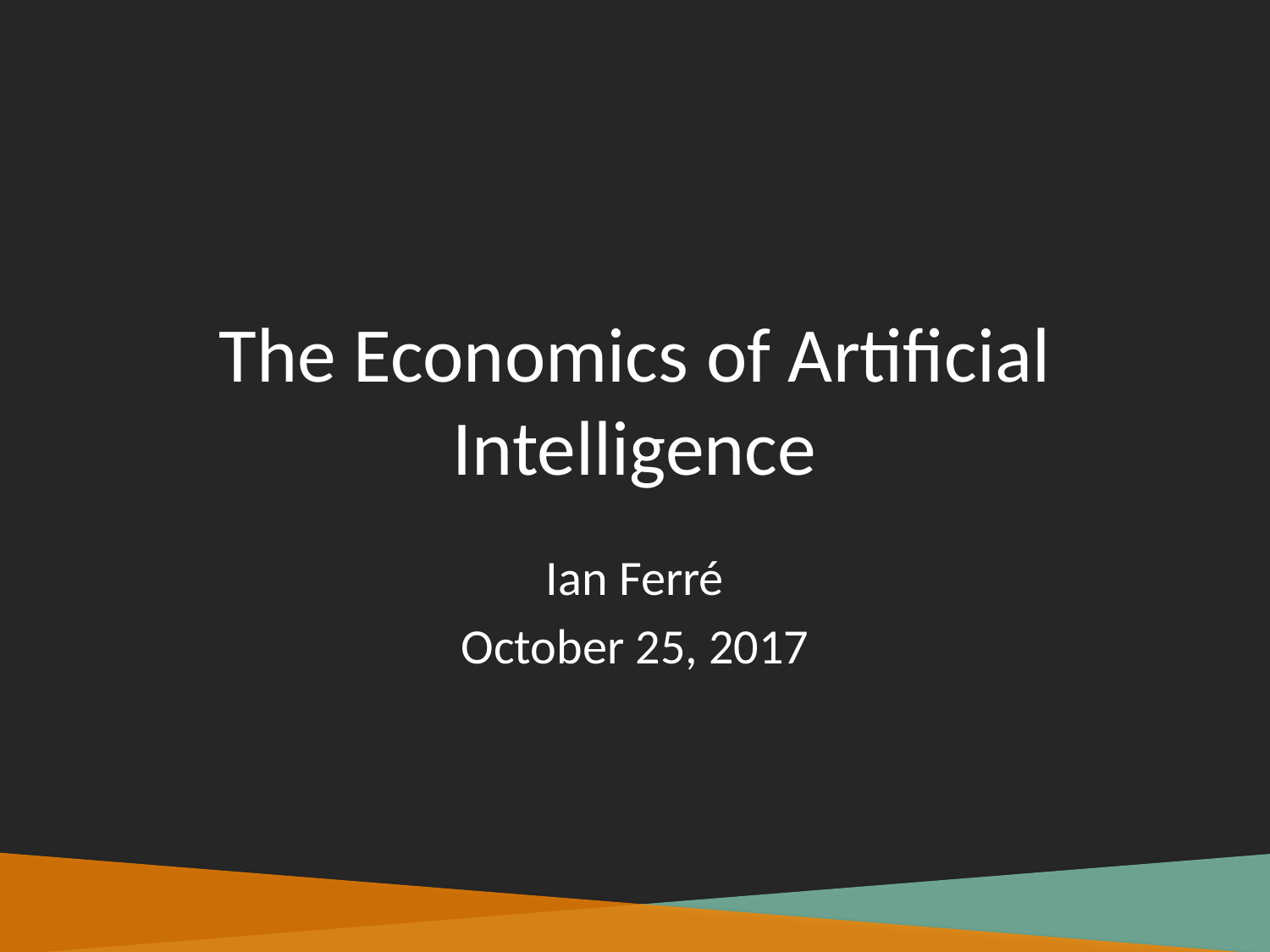

# The Economics of Artificial Intelligence
Ian Ferré
October 25, 2017